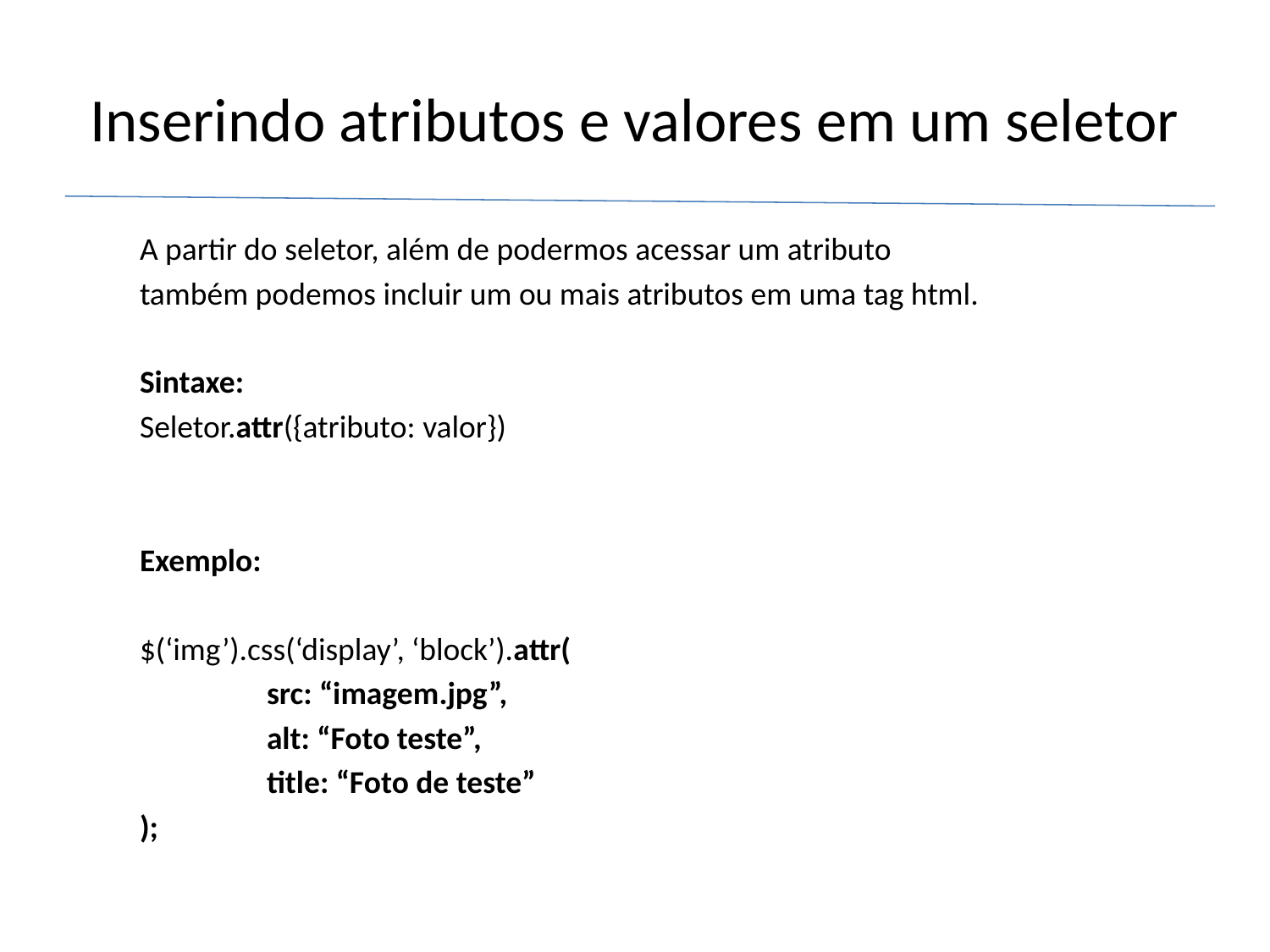

# Inserindo atributos e valores em um seletor
A partir do seletor, além de podermos acessar um atributo
também podemos incluir um ou mais atributos em uma tag html.

Sintaxe:
Seletor.attr({atributo: valor})

Exemplo:

$(‘img’).css(‘display’, ‘block’).attr(
	src: “imagem.jpg”,
	alt: “Foto teste”,
	title: “Foto de teste”
);